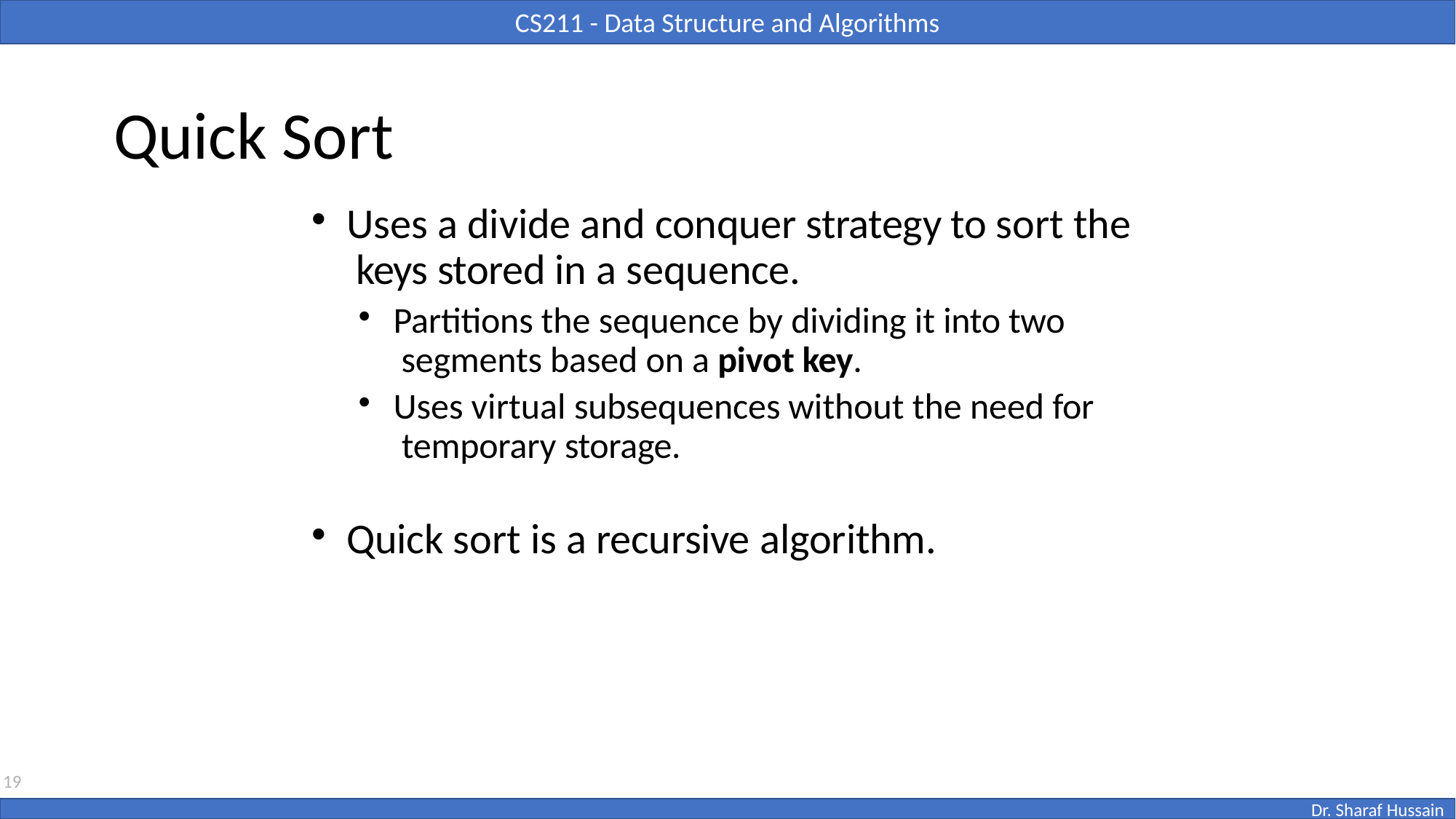

# Quick Sort
Uses a divide and conquer strategy to sort the  keys stored in a sequence.
Partitions the sequence by dividing it into two  segments based on a pivot key.
Uses virtual subsequences without the need for  temporary storage.

Quick sort is a recursive algorithm.
19